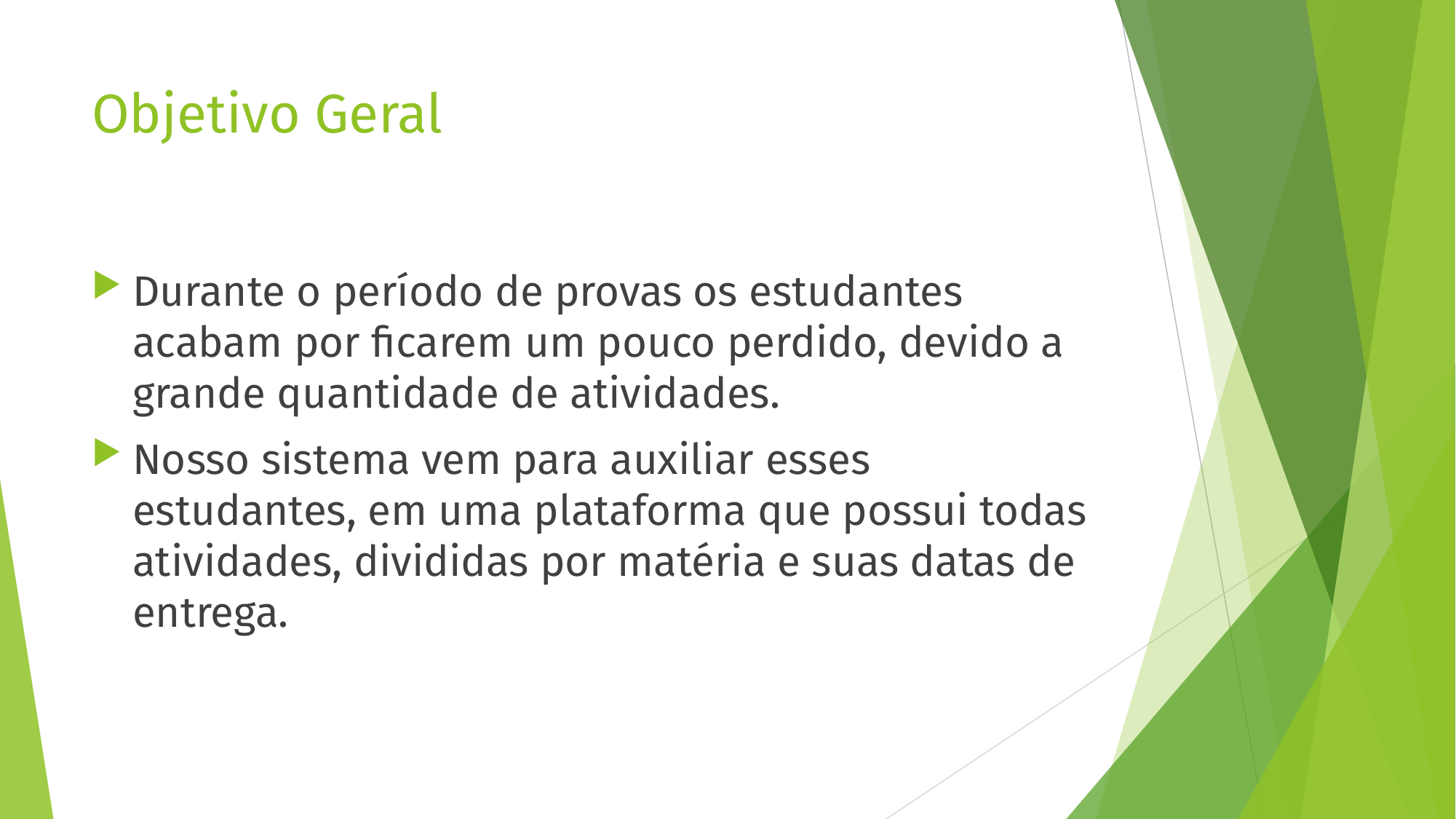

# Objetivo Geral
Durante o período de provas os estudantes acabam por ficarem um pouco perdido, devido a grande quantidade de atividades.
Nosso sistema vem para auxiliar esses estudantes, em uma plataforma que possui todas atividades, divididas por matéria e suas datas de entrega.